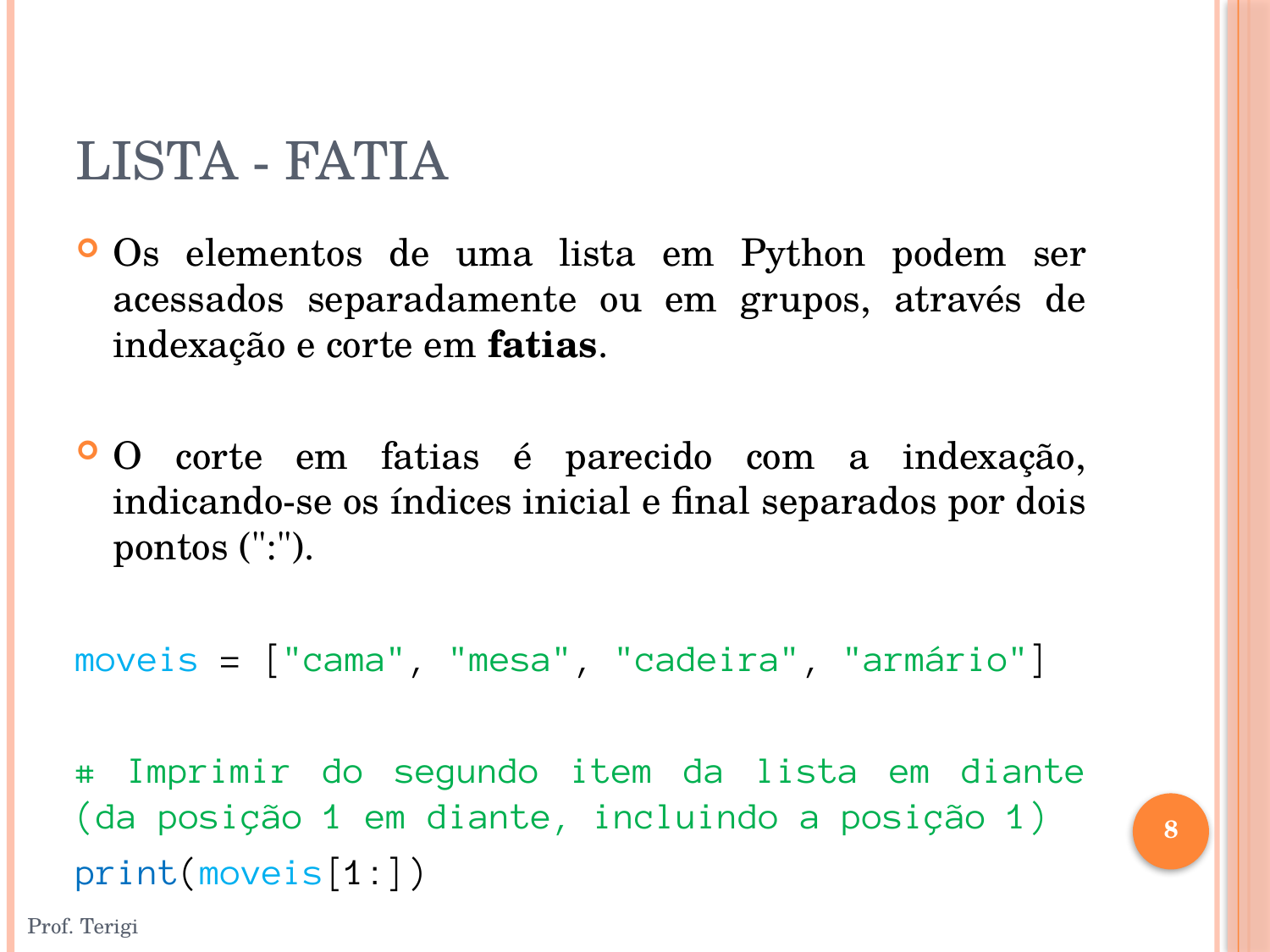

# Lista - Fatia
Os elementos de uma lista em Python podem ser acessados separadamente ou em grupos, através de indexação e corte em fatias.

O corte em fatias é parecido com a indexação, indicando-se os índices inicial e final separados por dois pontos (":").

moveis = ["cama", "mesa", "cadeira", "armário"]

# Imprimir do segundo item da lista em diante (da posição 1 em diante, incluindo a posição 1)
print(moveis[1:])

8